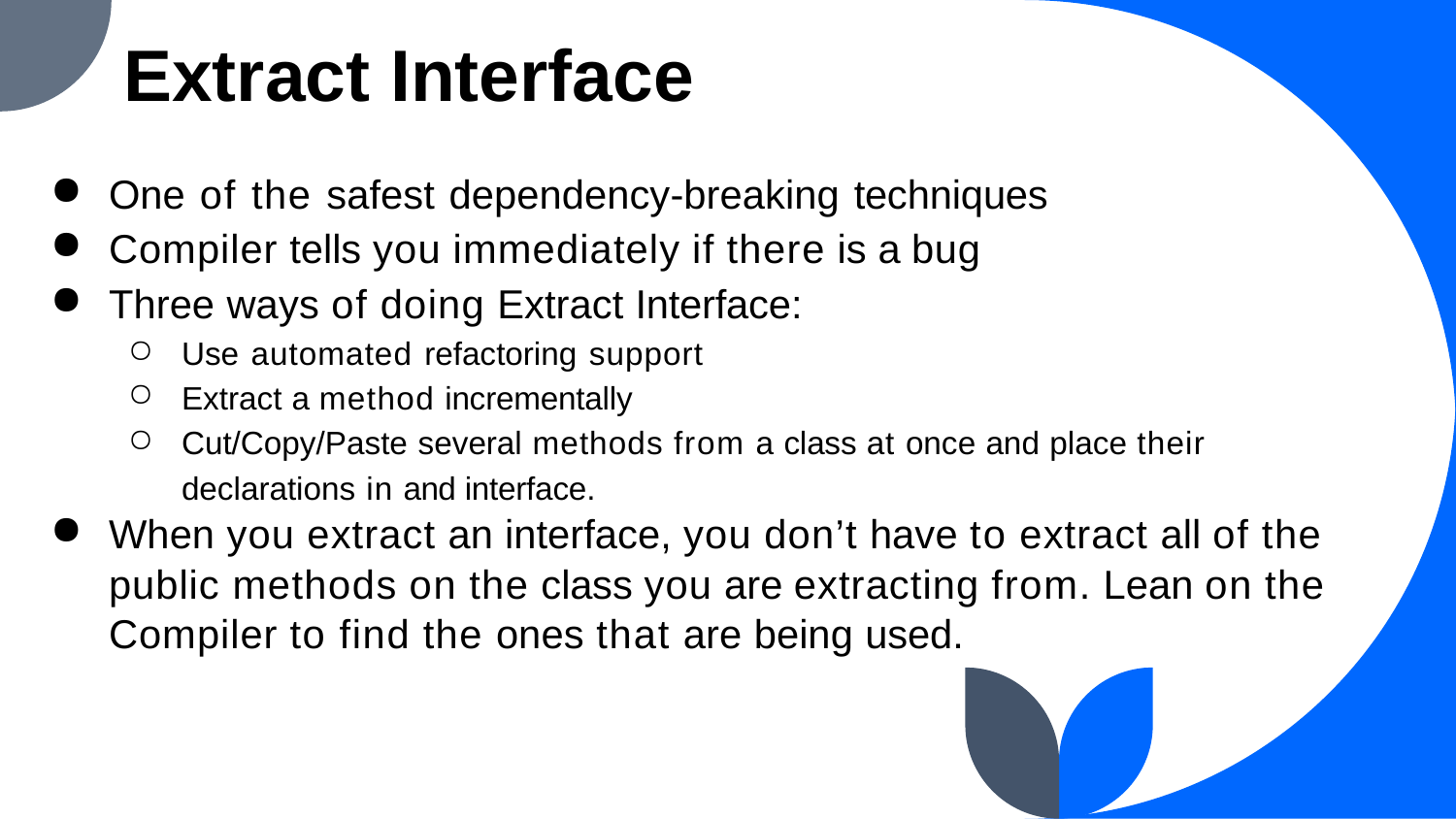

Extract Interface
One of the safest dependency-breaking techniques
Compiler tells you immediately if there is a bug
Three ways of doing Extract Interface:
Use automated refactoring support
Extract a method incrementally
Cut/Copy/Paste several methods from a class at once and place their declarations in and interface.
When you extract an interface, you don’t have to extract all of the public methods on the class you are extracting from. Lean on the Compiler to find the ones that are being used.